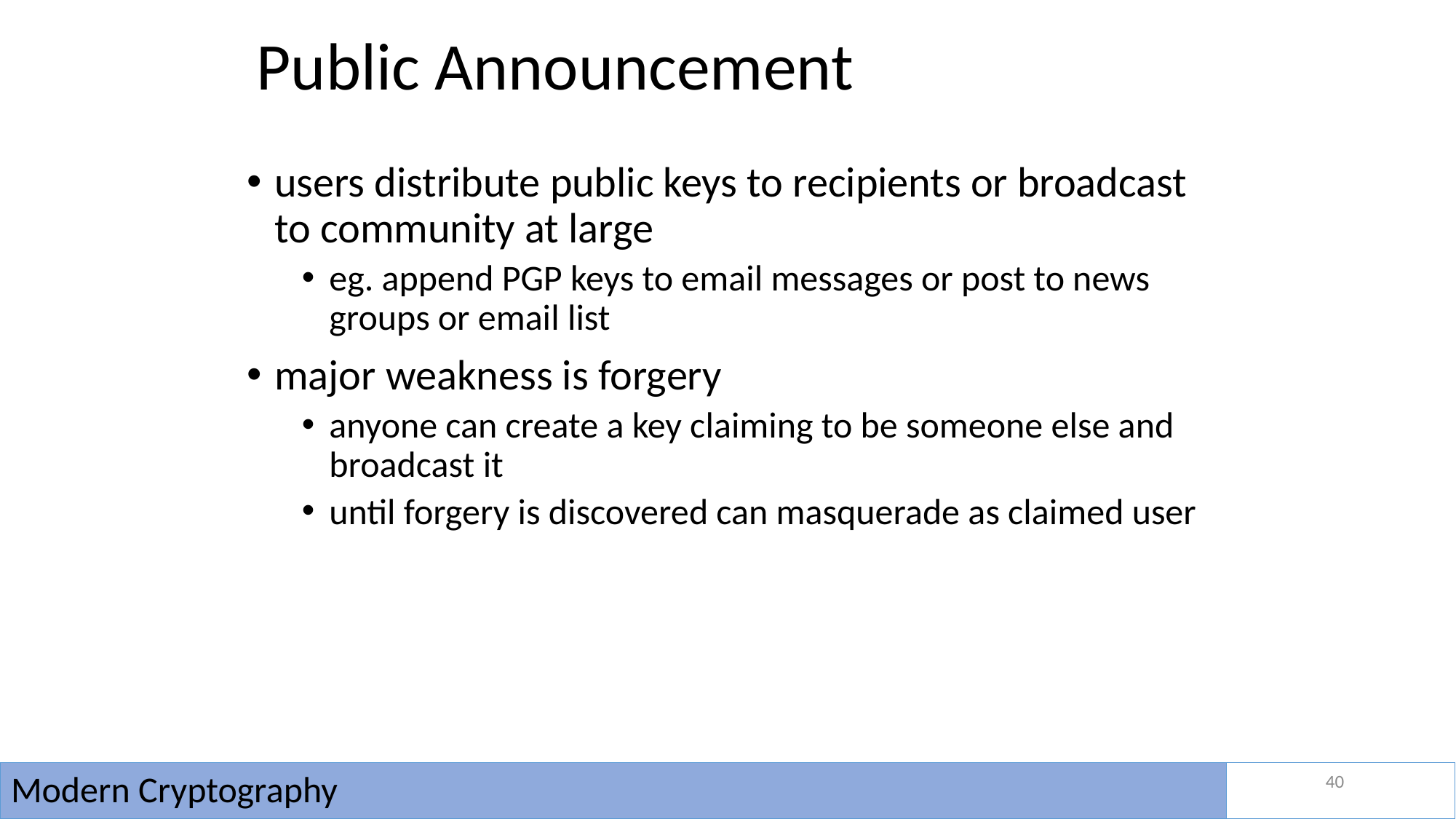

# Public Announcement
users distribute public keys to recipients or broadcast to community at large
eg. append PGP keys to email messages or post to news groups or email list
major weakness is forgery
anyone can create a key claiming to be someone else and broadcast it
until forgery is discovered can masquerade as claimed user
40
Modern Cryptography